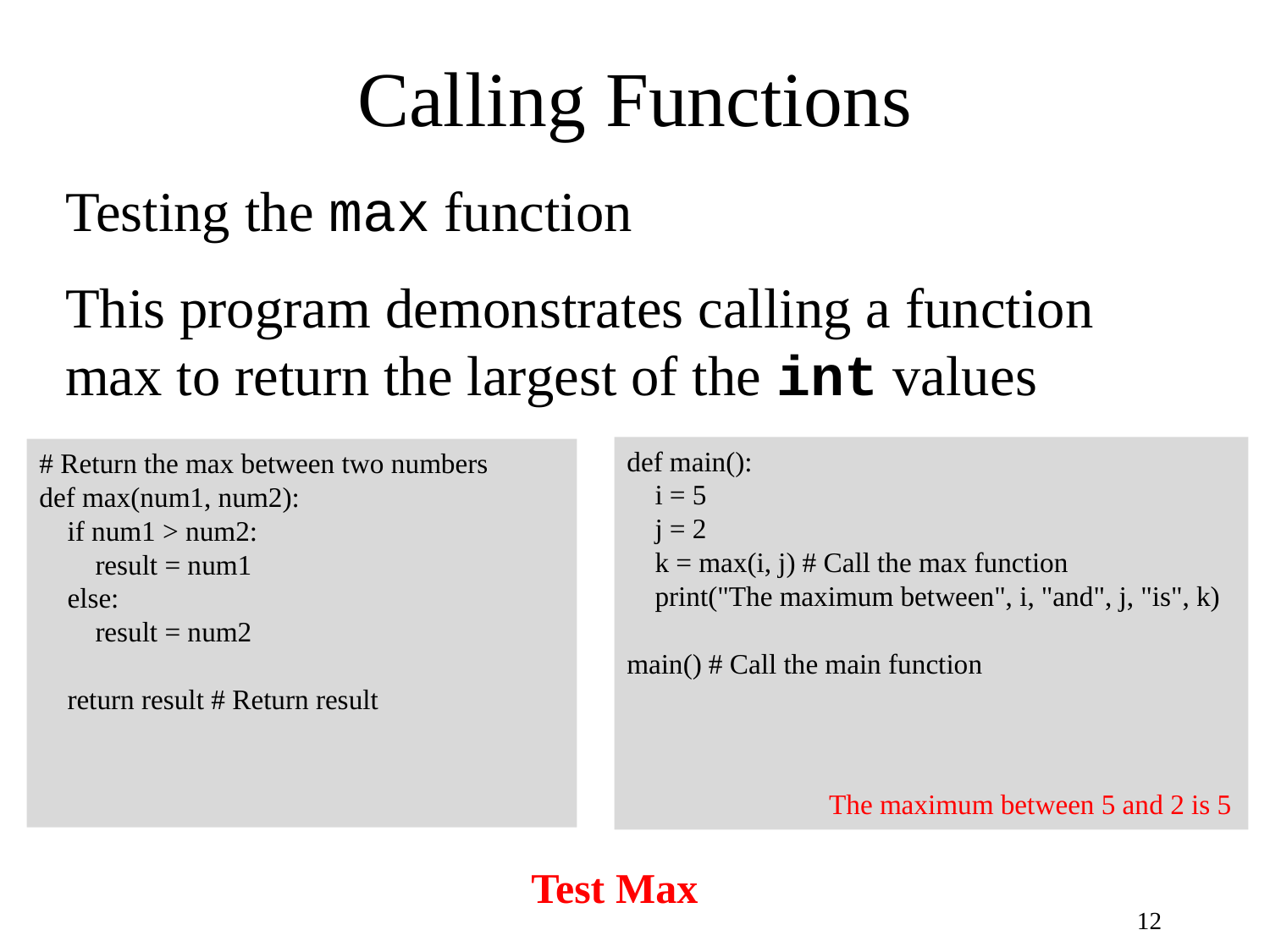

# Calling Functions
Testing the max function
This program demonstrates calling a function max to return the largest of the int values
def main():
    i = 5
    j = 2
    k = max(i, j) # Call the max function
    print("The maximum between", i, "and", j, "is", k)

main() # Call the main function

# Return the max between two numbers
def max(num1, num2):
    if num1 > num2:
        result = num1
    else:
        result = num2

    return result # Return result

The maximum between 5 and 2 is 5
Test Max
12